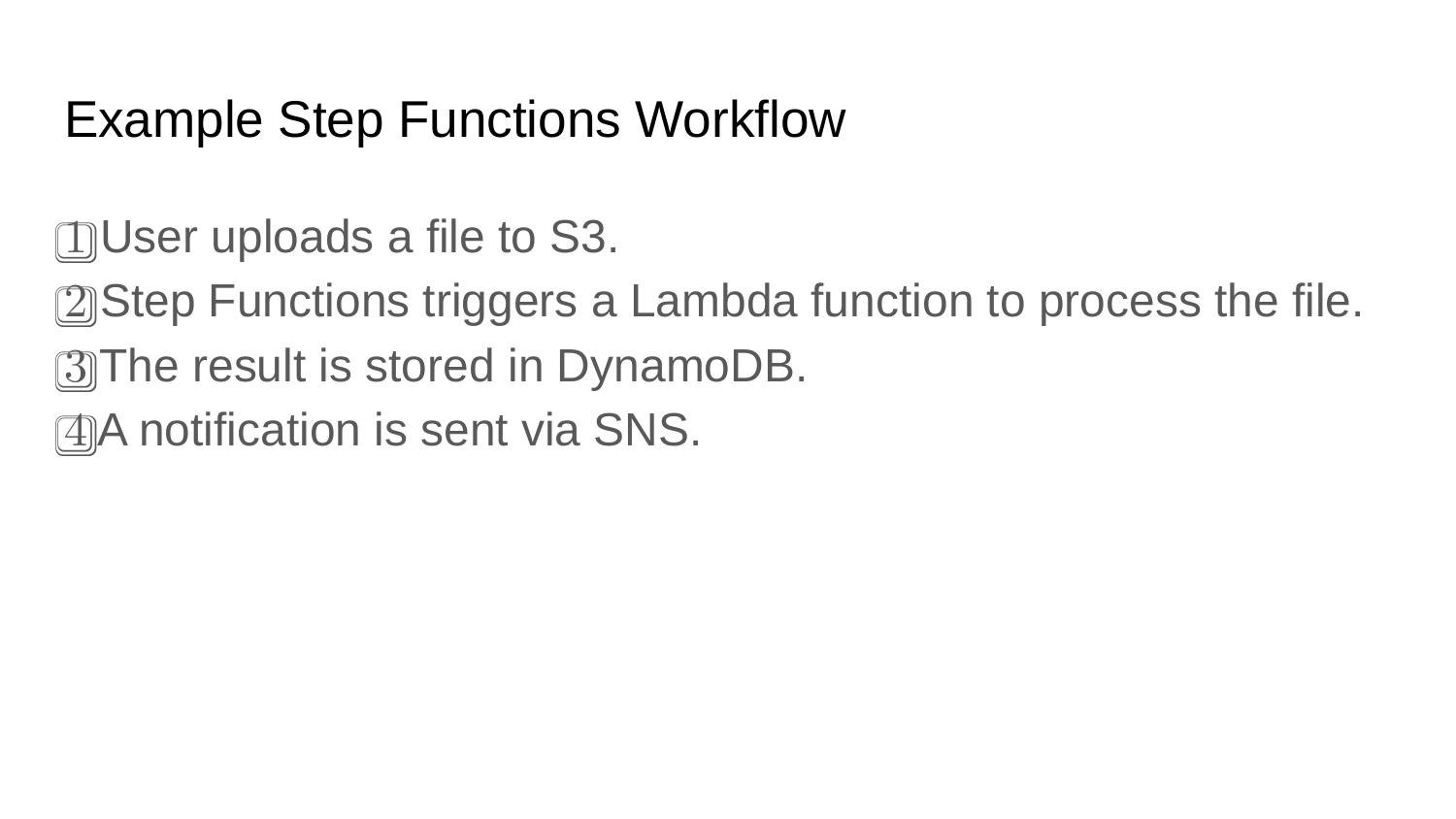

# Example Step Functions Workflow
1️⃣ User uploads a file to S3.
2️⃣ Step Functions triggers a Lambda function to process the file.
3️⃣ The result is stored in DynamoDB.
4️⃣ A notification is sent via SNS.